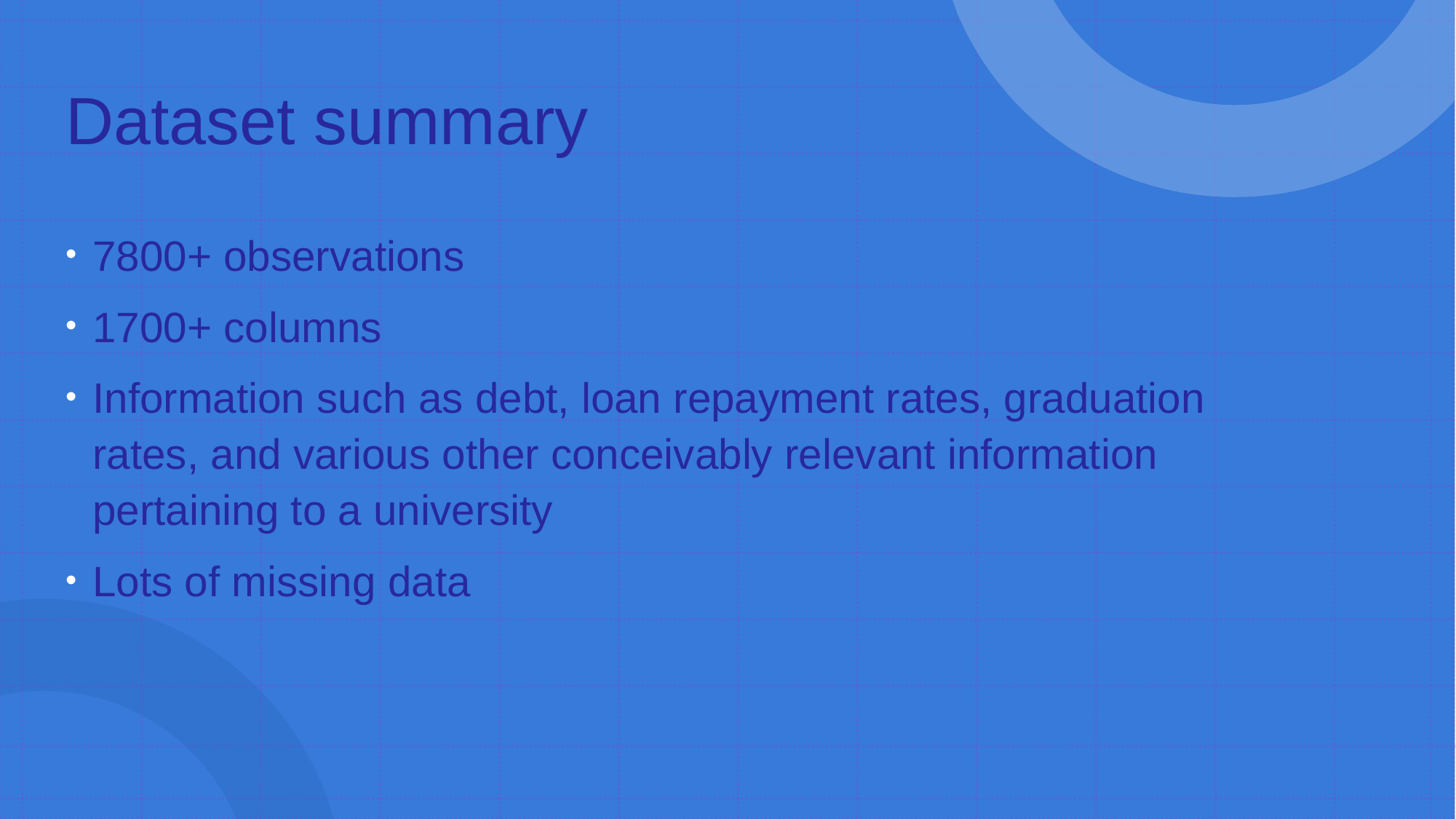

# Dataset summary
7800+ observations
1700+ columns
Information such as debt, loan repayment rates, graduation rates, and various other conceivably relevant information pertaining to a university
Lots of missing data